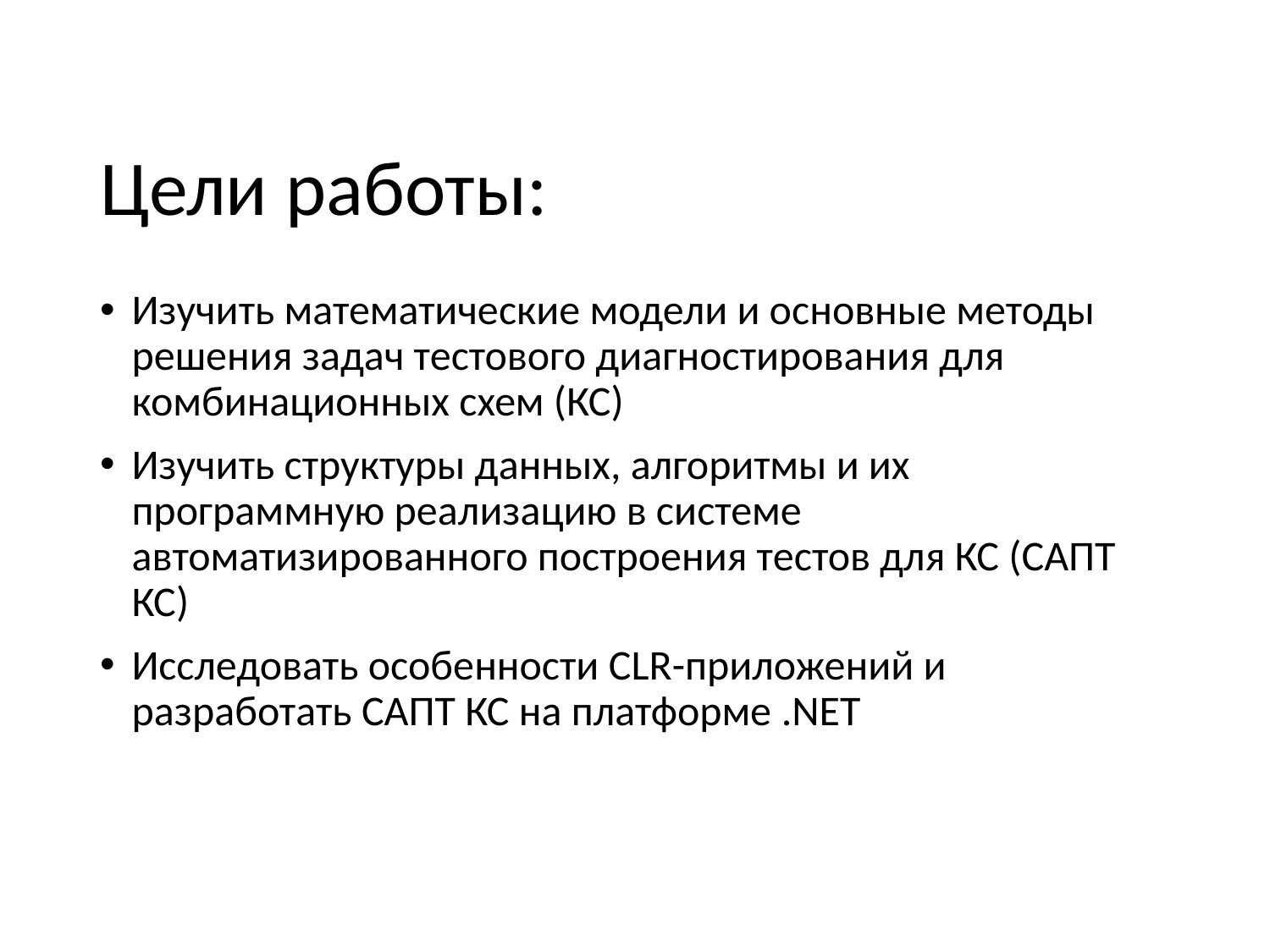

# Цели работы:
Изучить математические модели и основные методы решения задач тестового диагностирования для комбинационных схем (КС)
Изучить структуры данных, алгоритмы и их программную реализацию в системе автоматизированного построения тестов для КС (САПТ КС)
Исследовать особенности CLR-приложений и разработать САПТ КС на платформе .NET